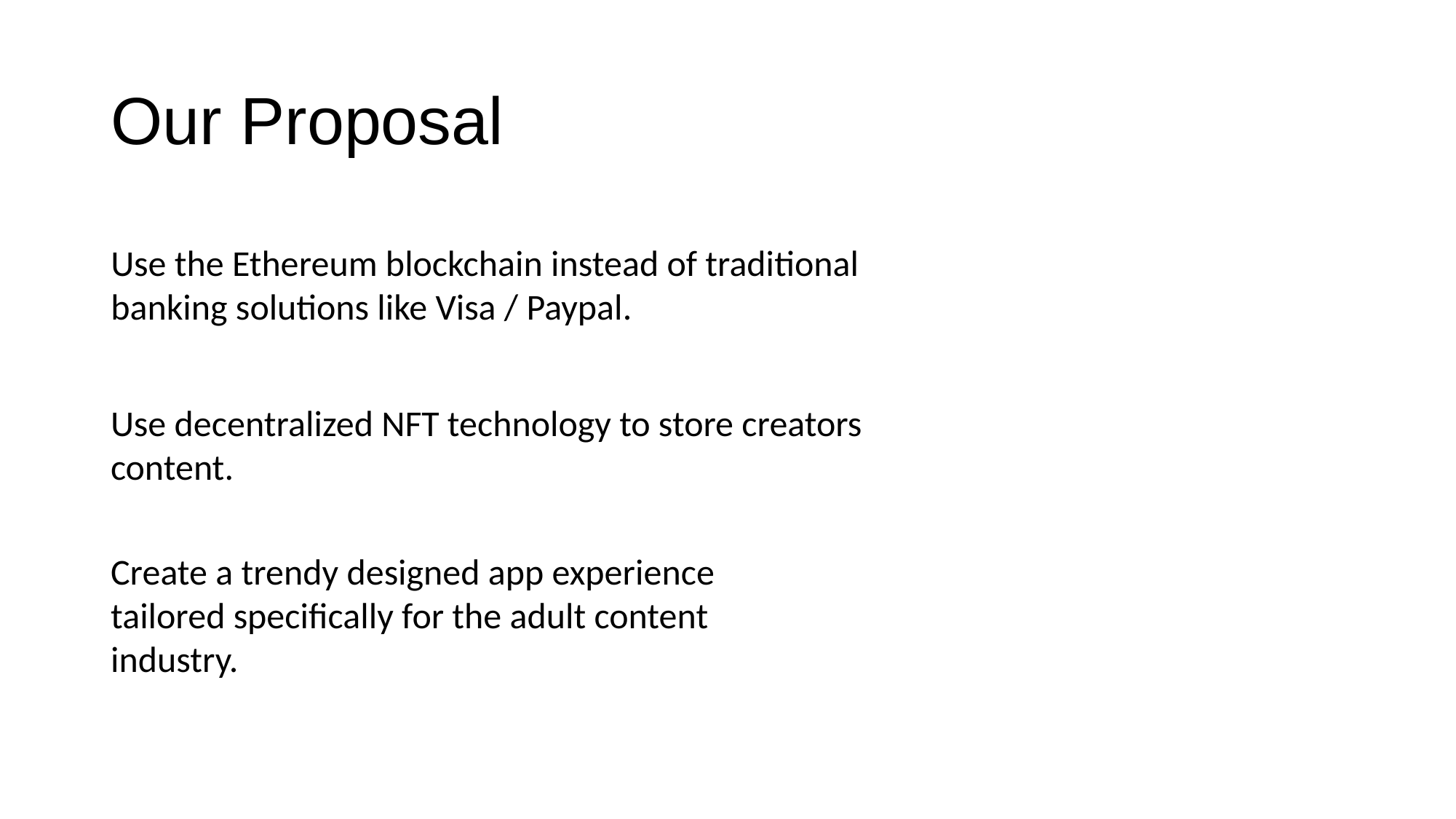

# Our Proposal
Use the Ethereum blockchain instead of traditional banking solutions like Visa / Paypal.
Use decentralized NFT technology to store creators content.
Create a trendy designed app experience tailored specifically for the adult content industry.